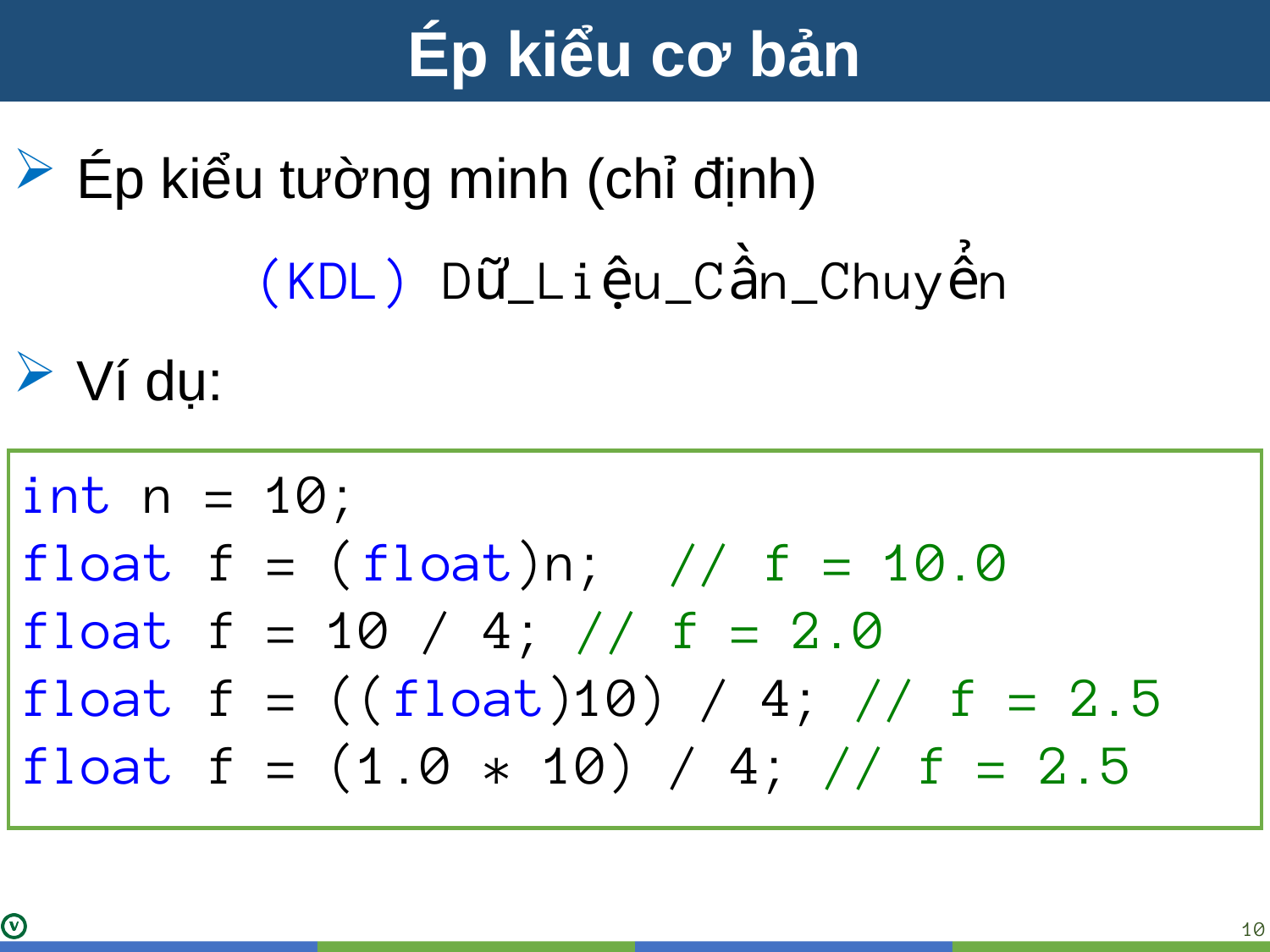

Ép kiểu cơ bản
Ép kiểu tường minh (chỉ định)
(KDL) Dữ_Liệu_Cần_Chuyển
Ví dụ:
int n = 10;
float f = (float)n;  // f = 10.0
float f = 10 / 4; // f = 2.0
float f = ((float)10) / 4; // f = 2.5
float f = (1.0 * 10) / 4; // f = 2.5